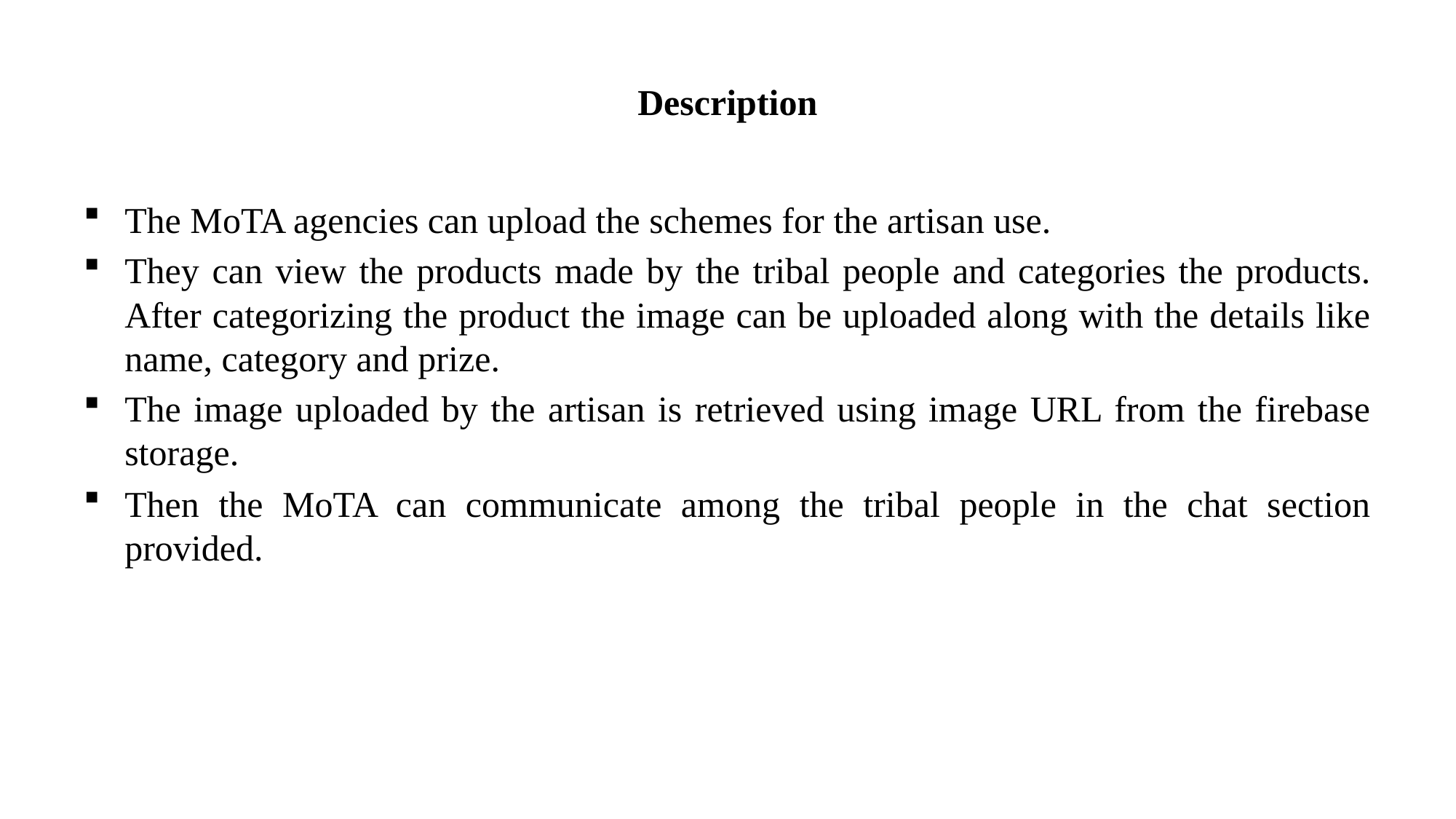

# Description
The MoTA agencies can upload the schemes for the artisan use.
They can view the products made by the tribal people and categories the products. After categorizing the product the image can be uploaded along with the details like name, category and prize.
The image uploaded by the artisan is retrieved using image URL from the firebase storage.
Then the MoTA can communicate among the tribal people in the chat section provided.